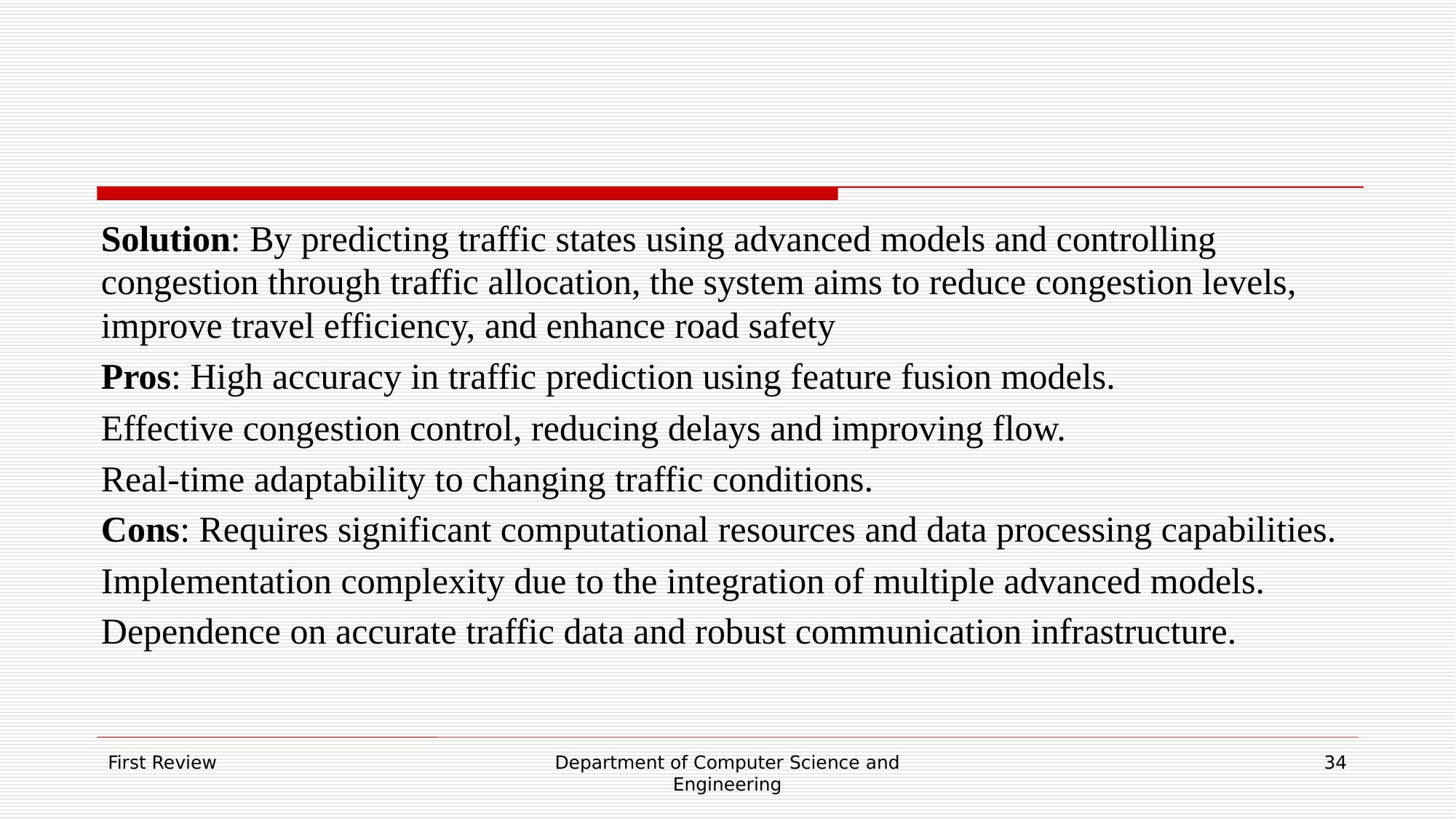

#
Solution: By predicting traffic states using advanced models and controlling congestion through traffic allocation, the system aims to reduce congestion levels, improve travel efficiency, and enhance road safety
Pros: High accuracy in traffic prediction using feature fusion models.
Effective congestion control, reducing delays and improving flow.
Real-time adaptability to changing traffic conditions.
Cons: Requires significant computational resources and data processing capabilities.
Implementation complexity due to the integration of multiple advanced models.
Dependence on accurate traffic data and robust communication infrastructure.

First Review
Department of Computer Science and Engineering
34